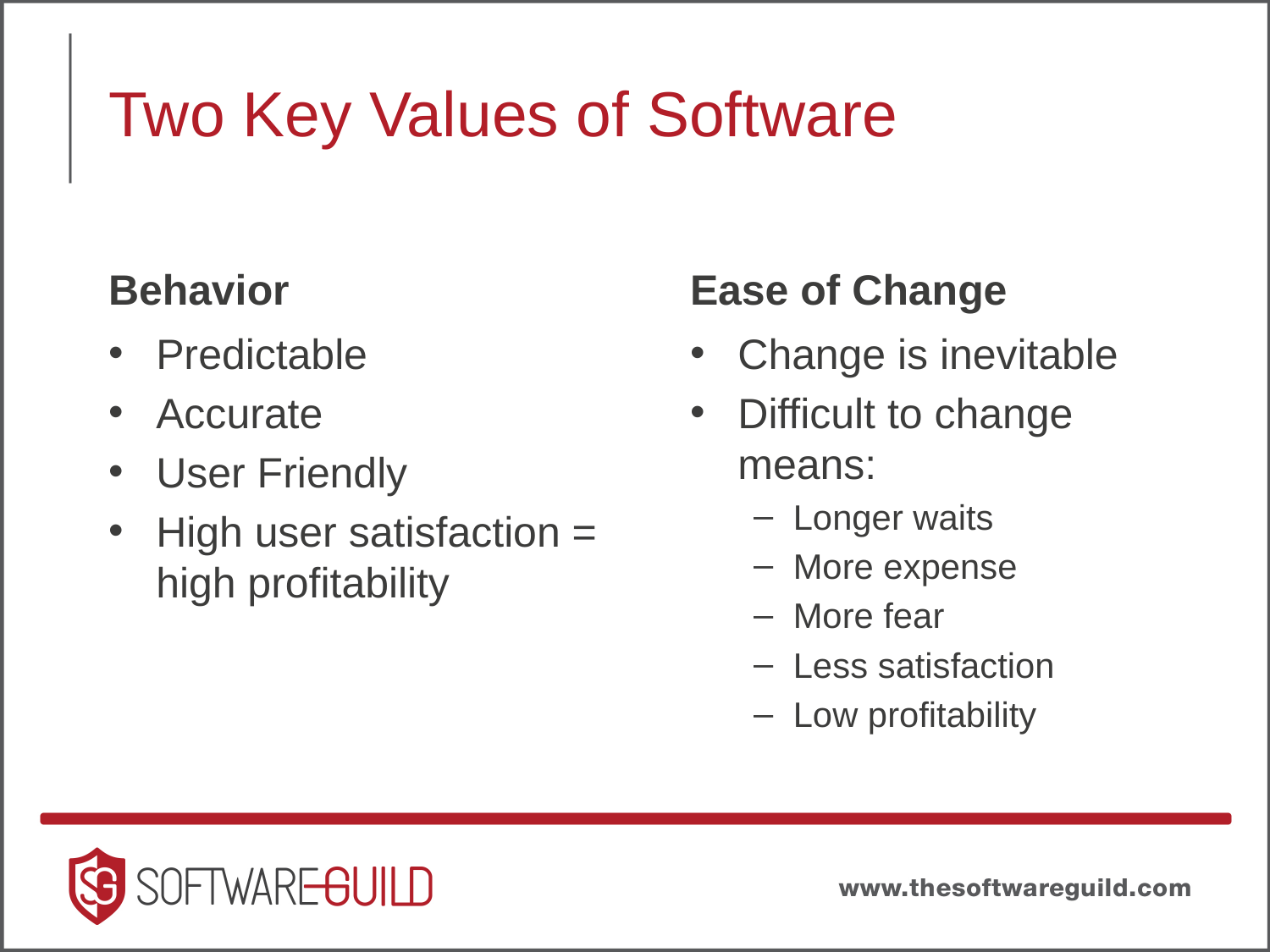

# Two Key Values of Software
Behavior
Ease of Change
Predictable
Accurate
User Friendly
High user satisfaction = high profitability
Change is inevitable
Difficult to change means:
Longer waits
More expense
More fear
Less satisfaction
Low profitability